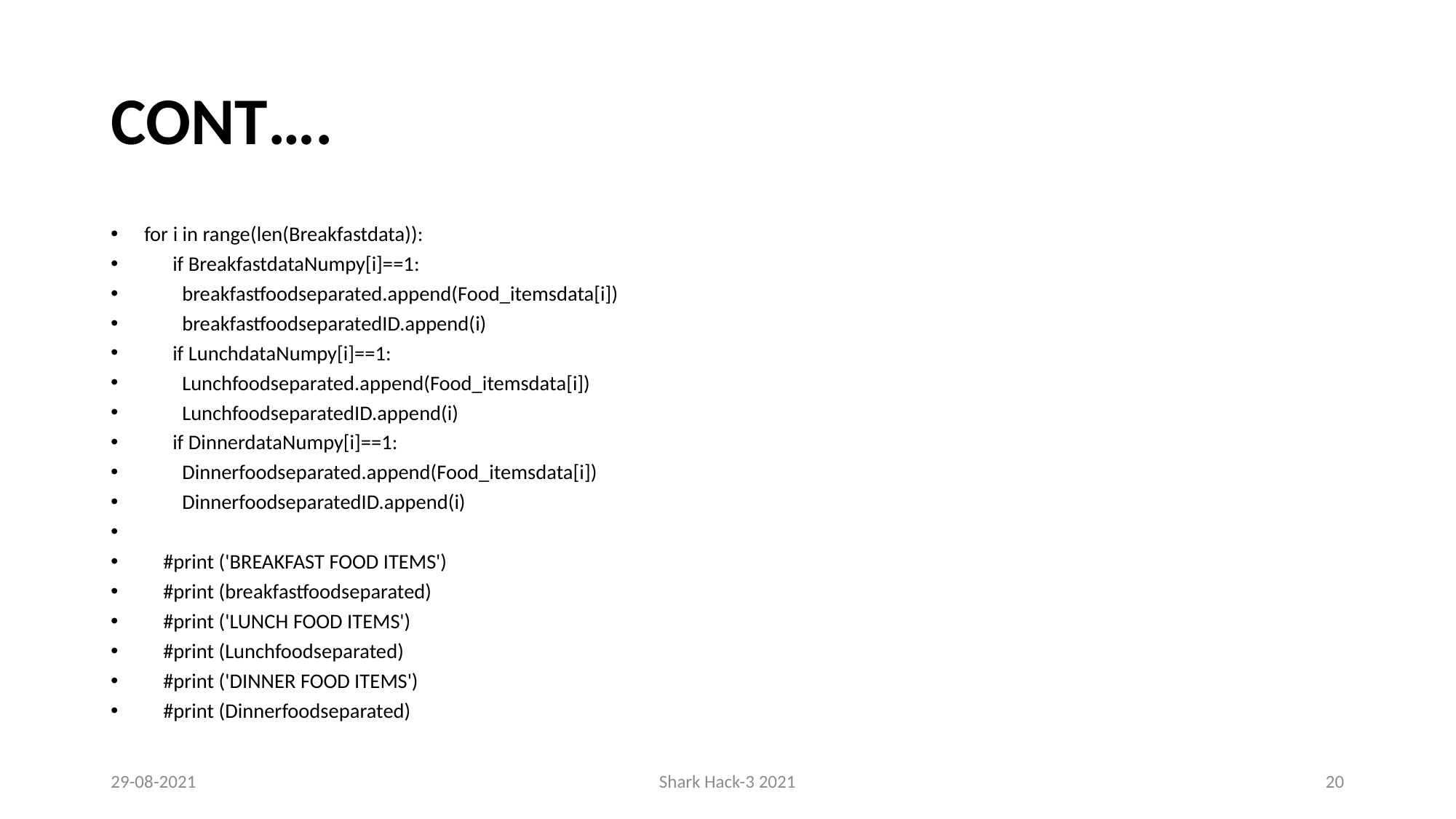

# Cont….
for i in range(len(Breakfastdata)):
      if BreakfastdataNumpy[i]==1:
        breakfastfoodseparated.append(Food_itemsdata[i])
        breakfastfoodseparatedID.append(i)
      if LunchdataNumpy[i]==1:
        Lunchfoodseparated.append(Food_itemsdata[i])
        LunchfoodseparatedID.append(i)
      if DinnerdataNumpy[i]==1:
        Dinnerfoodseparated.append(Food_itemsdata[i])
        DinnerfoodseparatedID.append(i)

    #print ('BREAKFAST FOOD ITEMS')
    #print (breakfastfoodseparated)
    #print ('LUNCH FOOD ITEMS')
    #print (Lunchfoodseparated)
    #print ('DINNER FOOD ITEMS')
    #print (Dinnerfoodseparated)
29-08-2021
Shark Hack-3 2021
20